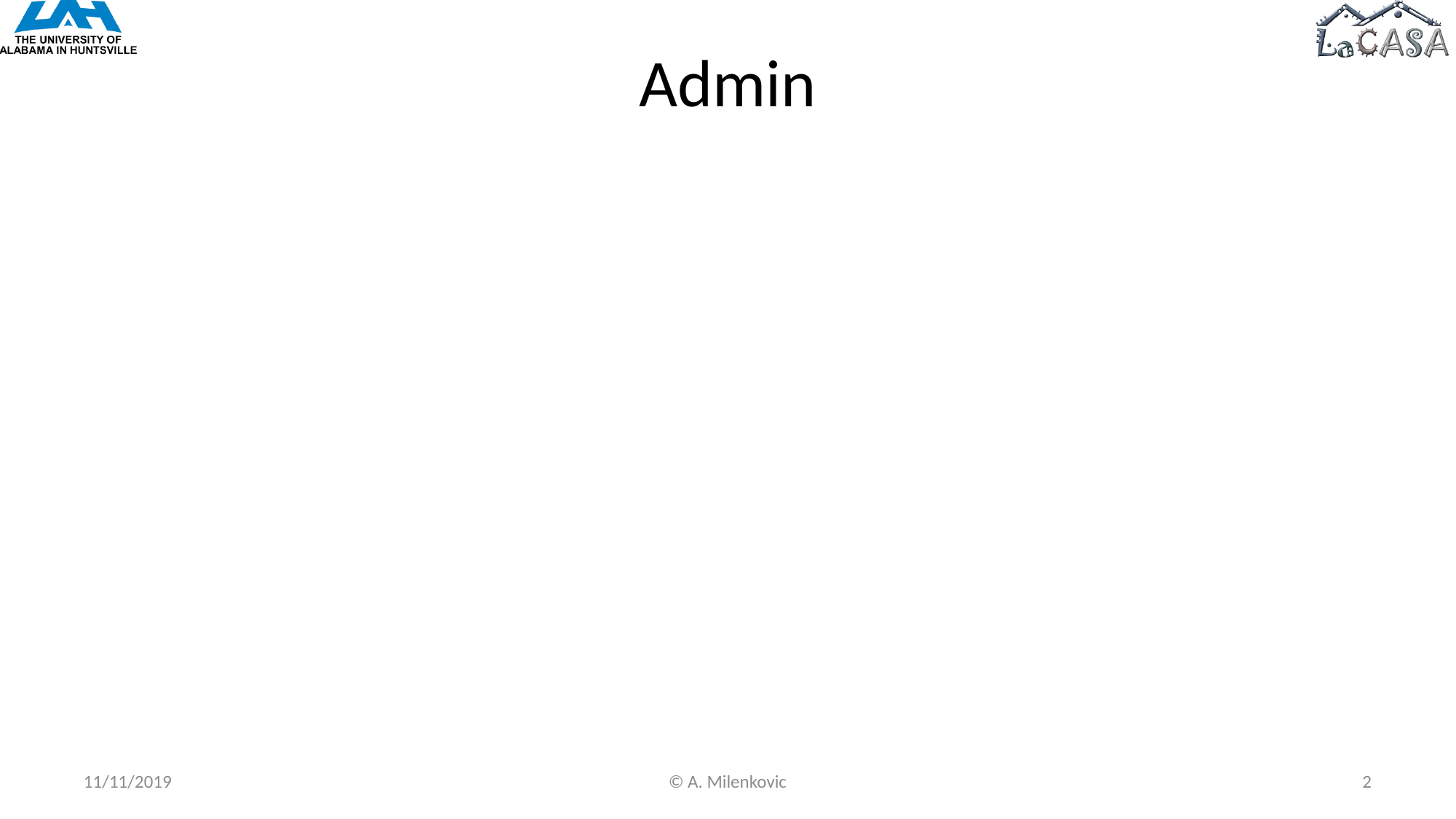

# Admin
11/11/2019
© A. Milenkovic
2